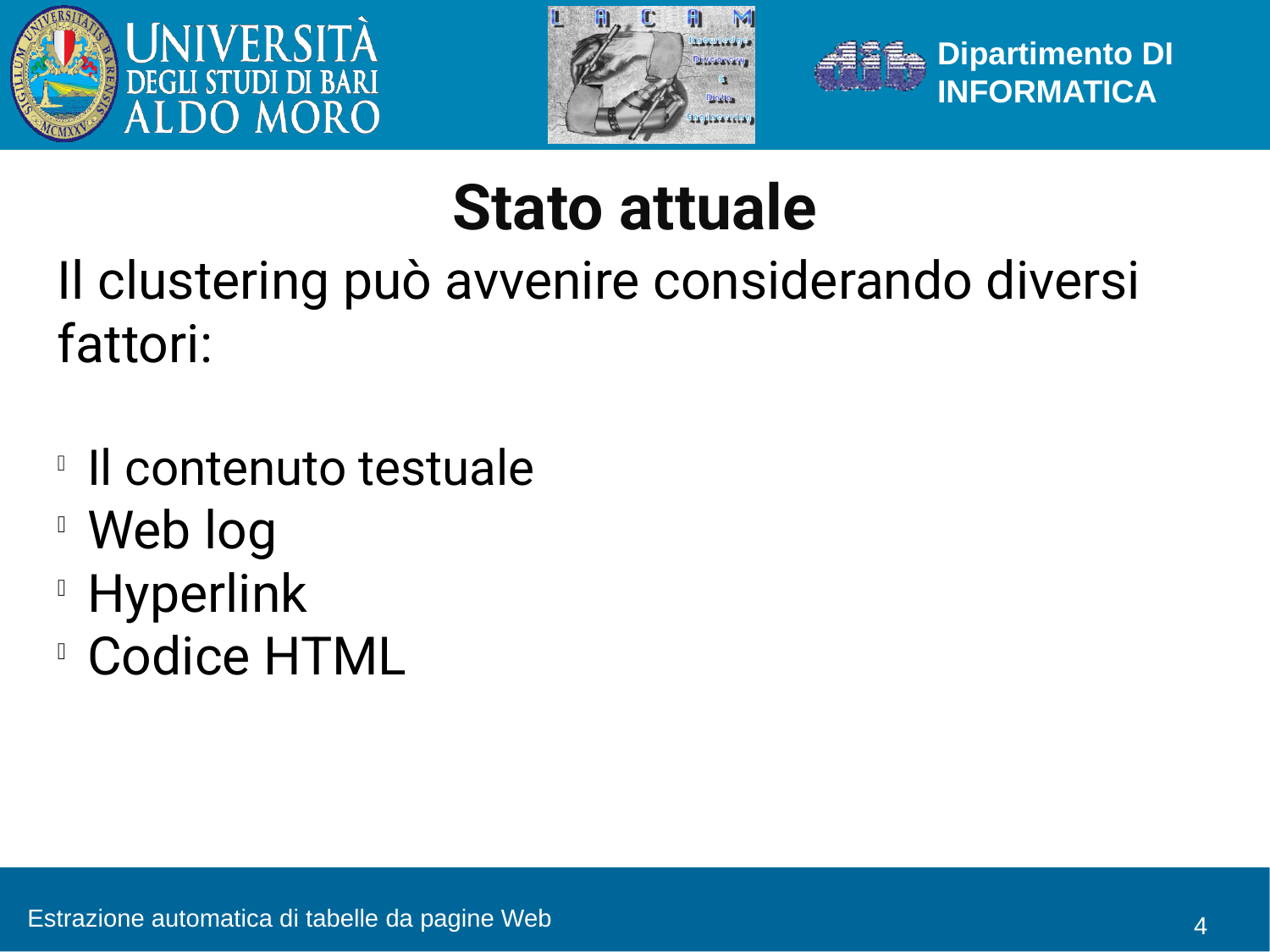

Stato attuale
Il clustering può avvenire considerando diversi fattori:

Il contenuto testuale
Web log
Hyperlink
Codice HTML

Estrazione automatica di tabelle da pagine Web
4